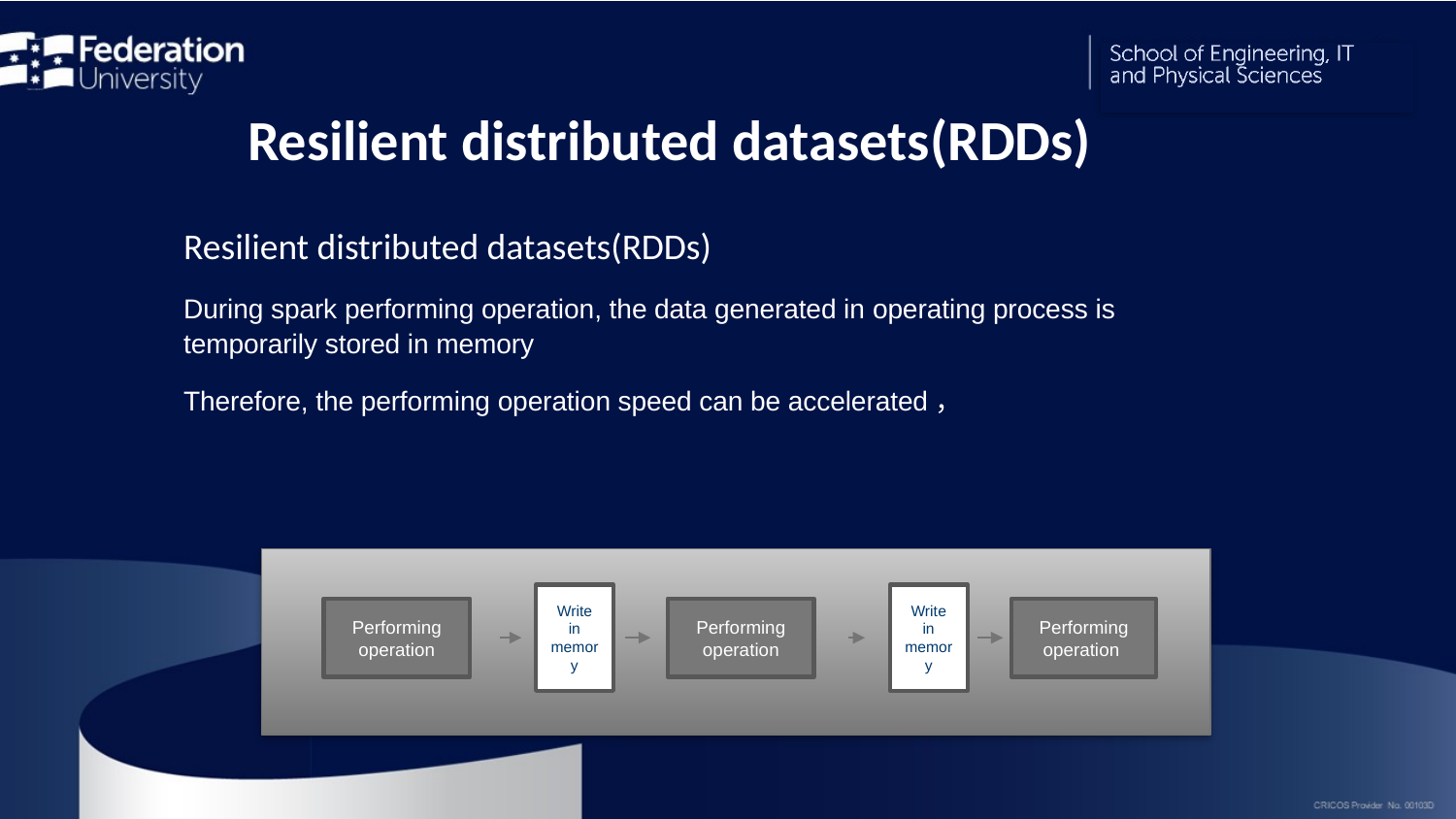

Resilient distributed datasets(RDDs)
Resilient distributed datasets(RDDs)
During spark performing operation, the data generated in operating process is temporarily stored in memory
Therefore, the performing operation speed can be accelerated，

Write in memory
Write in memory
Performing operation
Performing operation
Performing operation
22